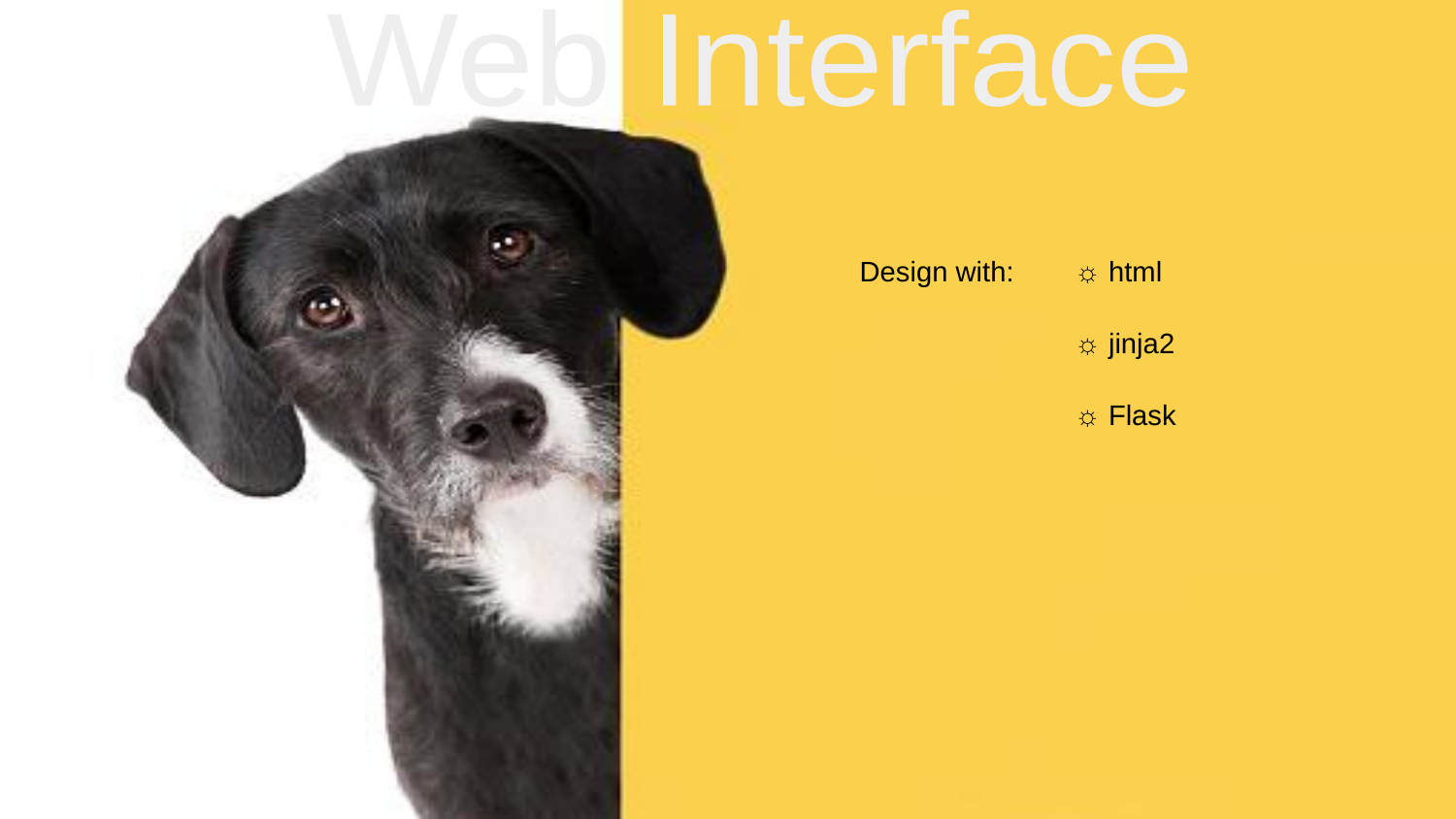

Web Interface
Design with:
☼ html
☼ jinja2
☼ Flask